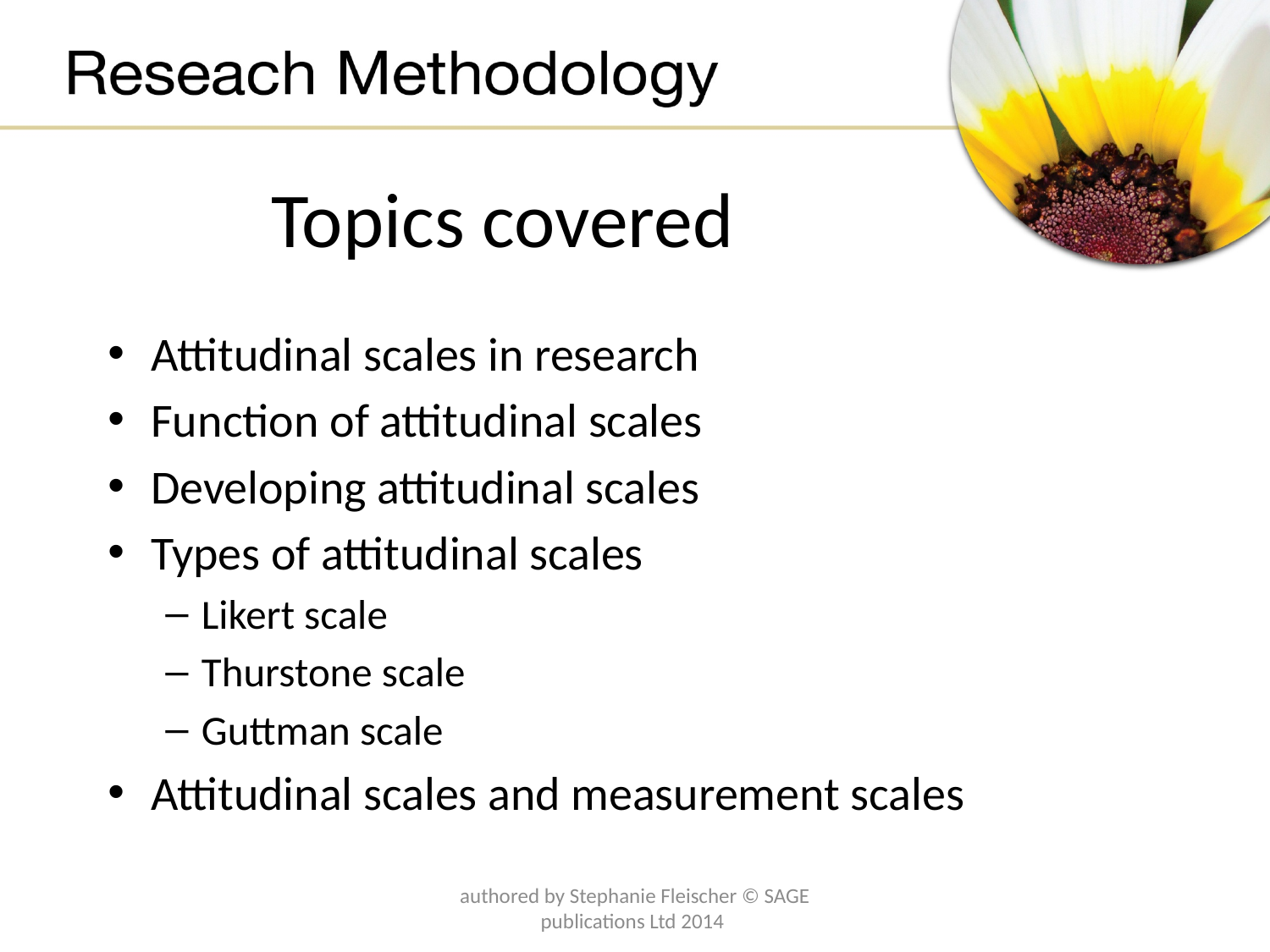

# Topics covered
Attitudinal scales in research
Function of attitudinal scales
Developing attitudinal scales
Types of attitudinal scales
Likert scale
Thurstone scale
Guttman scale
Attitudinal scales and measurement scales

authored by Stephanie Fleischer © SAGE publications Ltd 2014